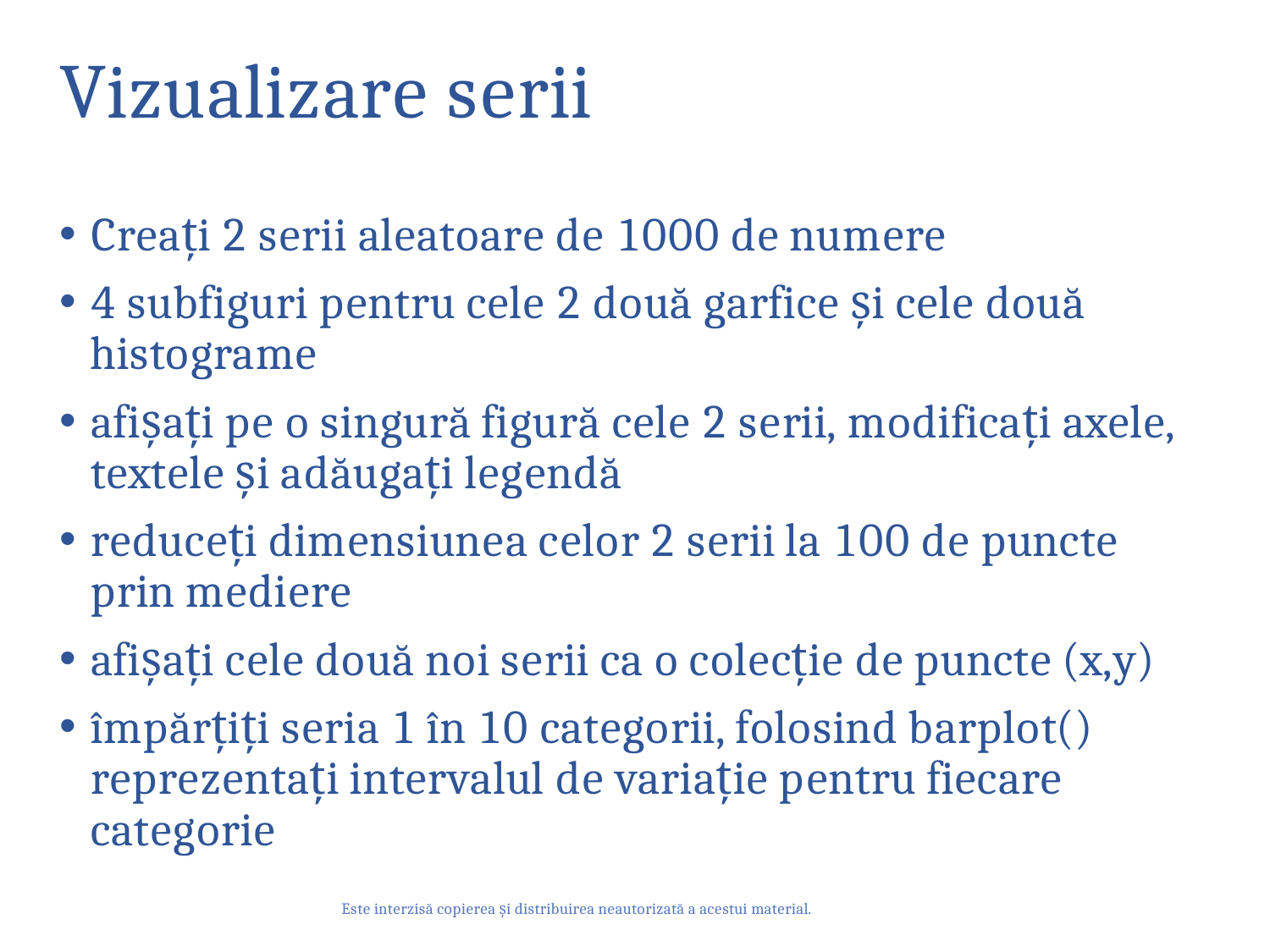

# Vizualizare serii
Creați 2 serii aleatoare de 1000 de numere
4 subfiguri pentru cele 2 două garfice și cele două histograme
afișați pe o singură figură cele 2 serii, modificați axele, textele și adăugați legendă
reduceți dimensiunea celor 2 serii la 100 de puncte prin mediere
afișați cele două noi serii ca o colecție de puncte (x,y)
împărțiți seria 1 în 10 categorii, folosind barplot() reprezentați intervalul de variație pentru fiecare categorie